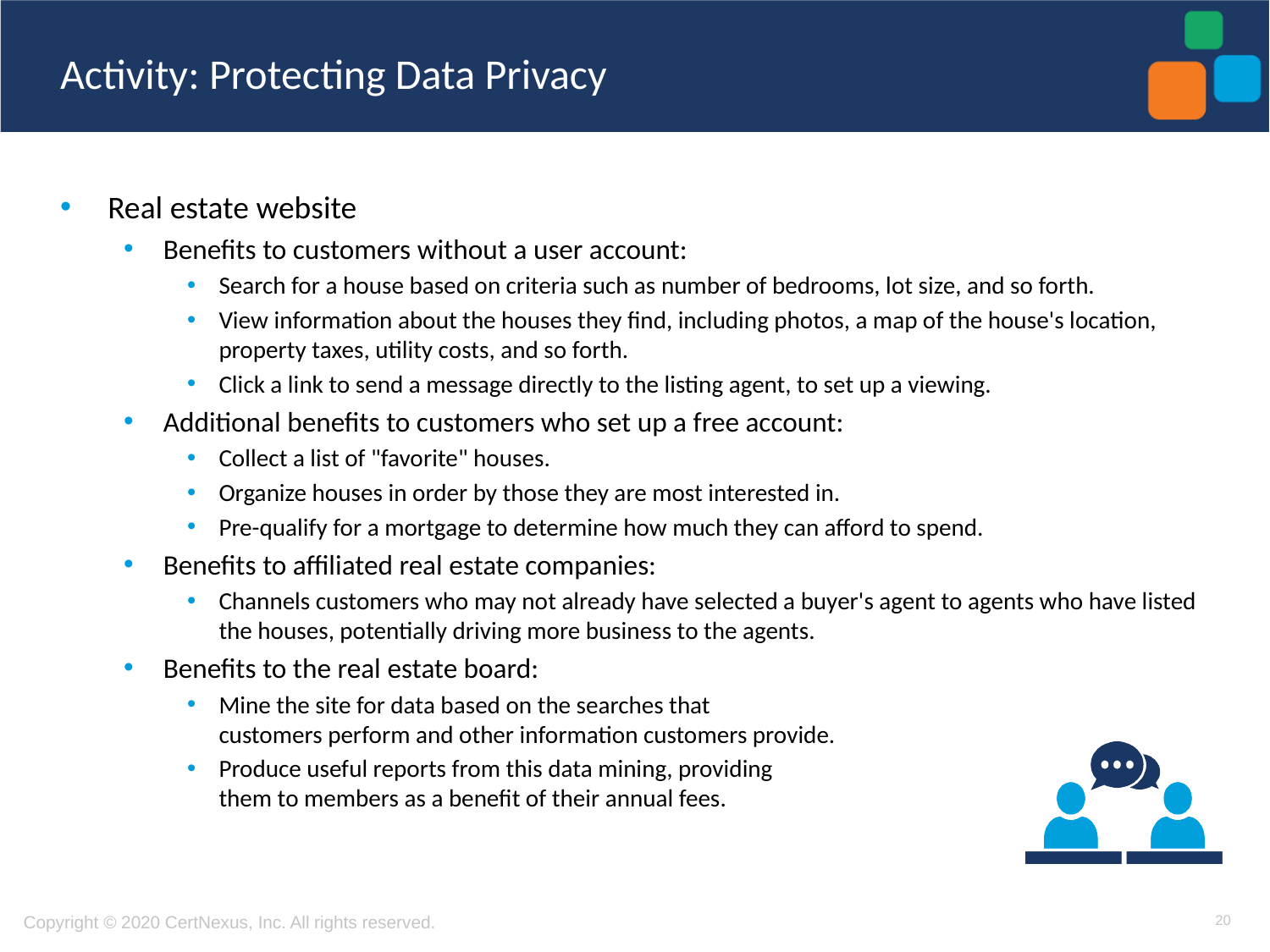

# Activity: Protecting Data Privacy
Real estate website
Benefits to customers without a user account:
Search for a house based on criteria such as number of bedrooms, lot size, and so forth.
View information about the houses they find, including photos, a map of the house's location, property taxes, utility costs, and so forth.
Click a link to send a message directly to the listing agent, to set up a viewing.
Additional benefits to customers who set up a free account:
Collect a list of "favorite" houses.
Organize houses in order by those they are most interested in.
Pre-qualify for a mortgage to determine how much they can afford to spend.
Benefits to affiliated real estate companies:
Channels customers who may not already have selected a buyer's agent to agents who have listed the houses, potentially driving more business to the agents.
Benefits to the real estate board:
Mine the site for data based on the searches that
customers perform and other information customers provide.
Produce useful reports from this data mining, providing
them to members as a benefit of their annual fees.
20